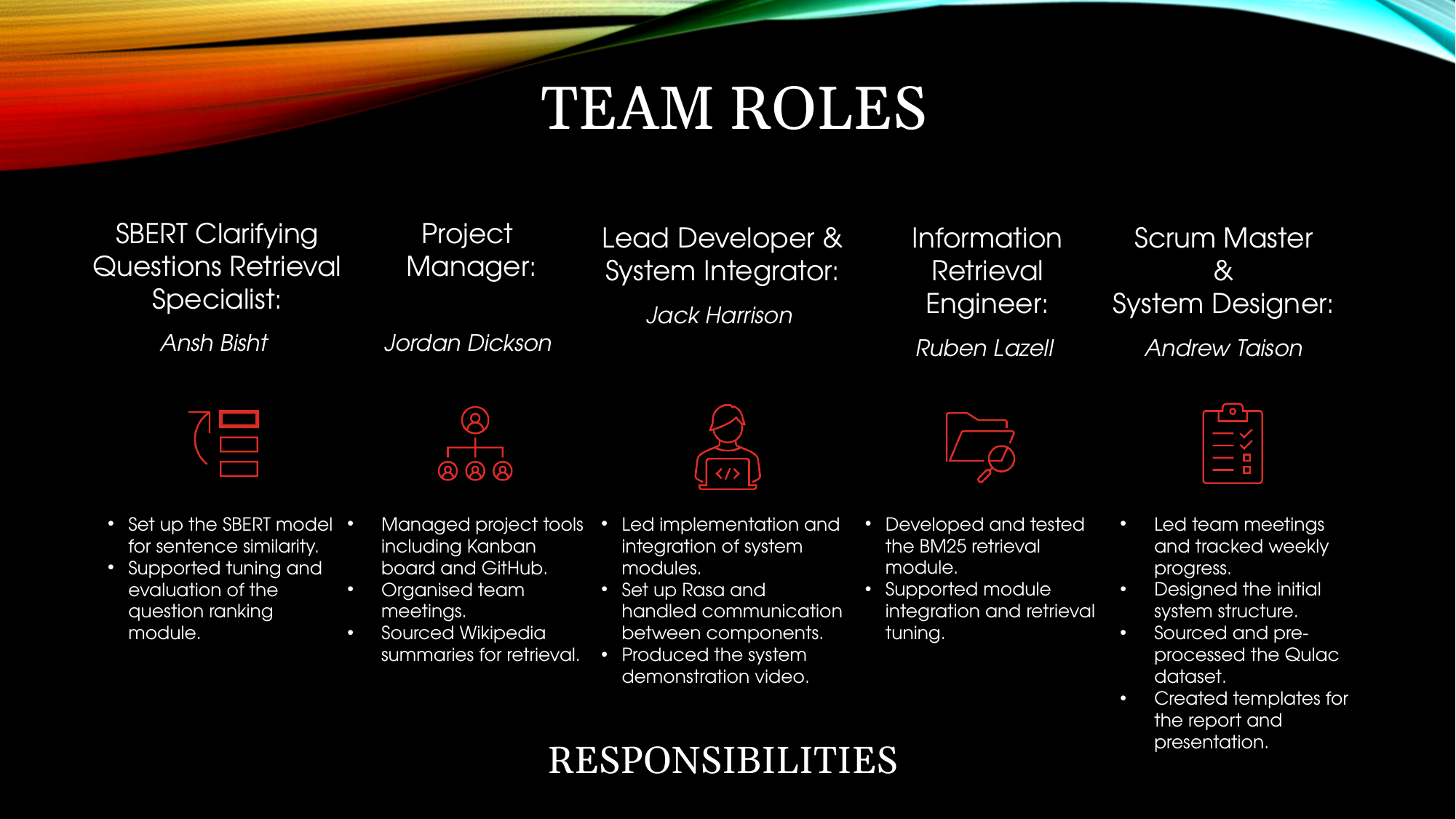

# Team Roles
SBERT Clarifying Questions Retrieval Specialist:

Ansh Bisht
Project
Manager:

Jordan Dickson
Lead Developer &
System Integrator:

Jack Harrison
Information Retrieval Engineer:

Ruben Lazell
Scrum Master
&
System Designer:

Andrew Taison

Developed and tested the BM25 retrieval module.
Supported module integration and retrieval tuning.
Led team meetings and tracked weekly progress.
Designed the initial system structure.
Sourced and pre-processed the Qulac dataset.
Created templates for the report and presentation.
Managed project tools including Kanban board and GitHub.
Organised team meetings.
Sourced Wikipedia summaries for retrieval.
Set up the SBERT model for sentence similarity.
Supported tuning and evaluation of the question ranking module.
Led implementation and integration of system modules.
Set up Rasa and handled communication between components.
Produced the system demonstration video.
Responsibilities